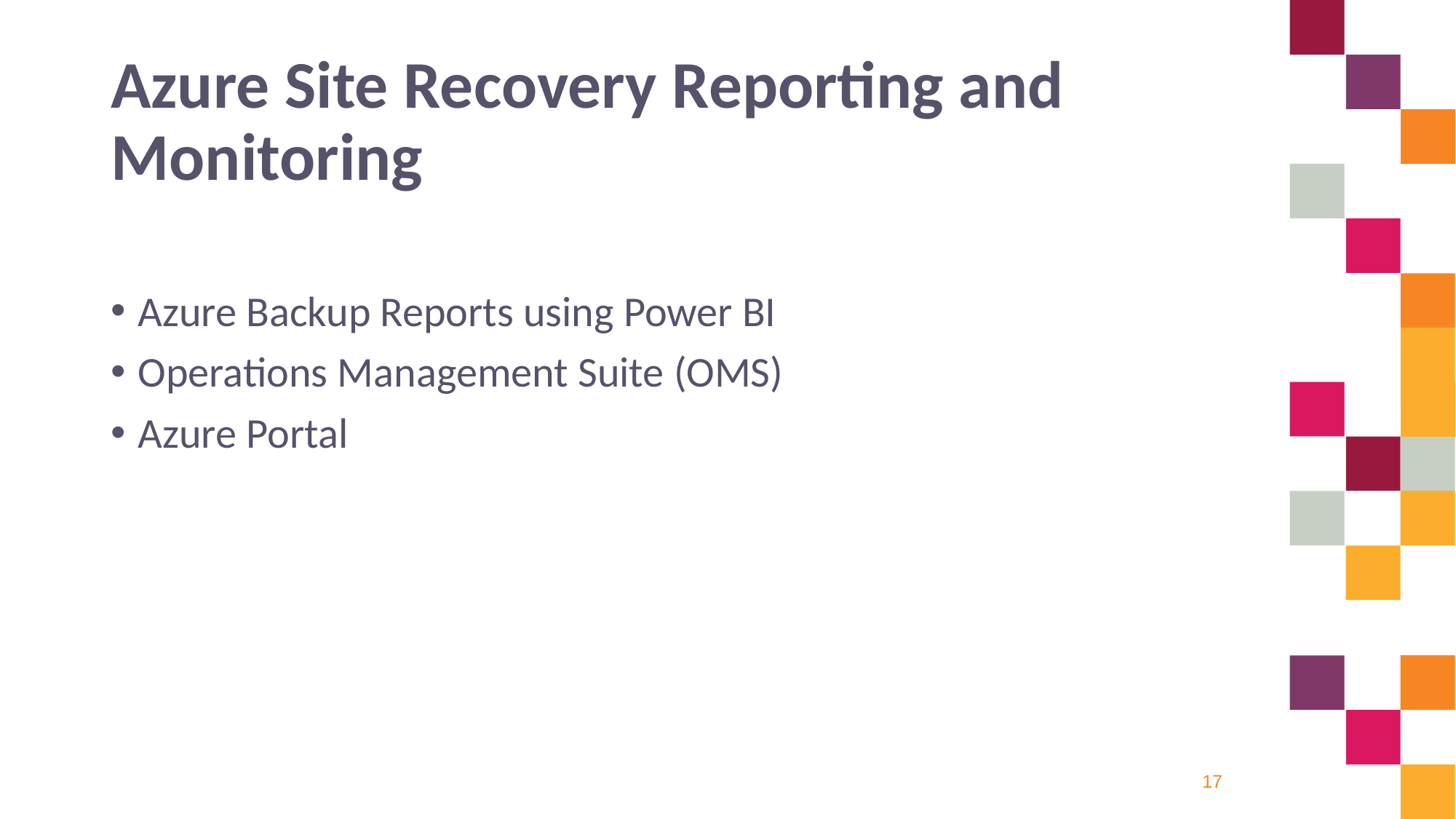

# Azure Site Recovery Reporting and Monitoring

Azure Backup Reports using Power BI
Operations Management Suite (OMS)
Azure Portal

17